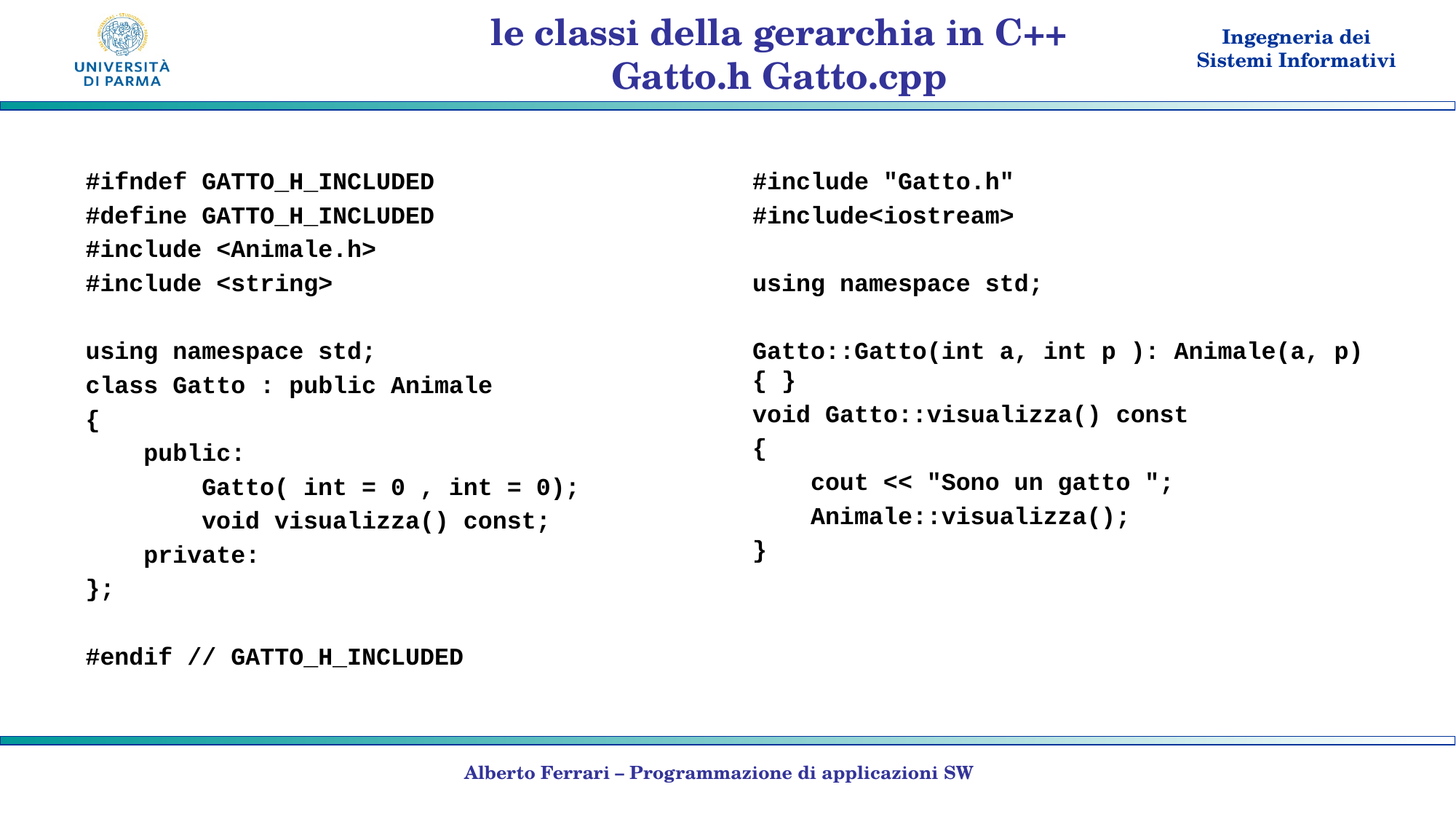

# le classi della gerarchia in C++ Gatto.h Gatto.cpp
#ifndef GATTO_H_INCLUDED
#define GATTO_H_INCLUDED
#include <Animale.h>
#include <string>

using namespace std;
class Gatto : public Animale
{
    public:
        Gatto( int = 0 , int = 0);
        void visualizza() const;
    private:
};

#endif // GATTO_H_INCLUDED
#include "Gatto.h"
#include<iostream>

using namespace std;

Gatto::Gatto(int a, int p ): Animale(a, p) { }
void Gatto::visualizza() const
{
    cout << "Sono un gatto ";
    Animale::visualizza();
}
Alberto Ferrari – Programmazione di applicazioni SW